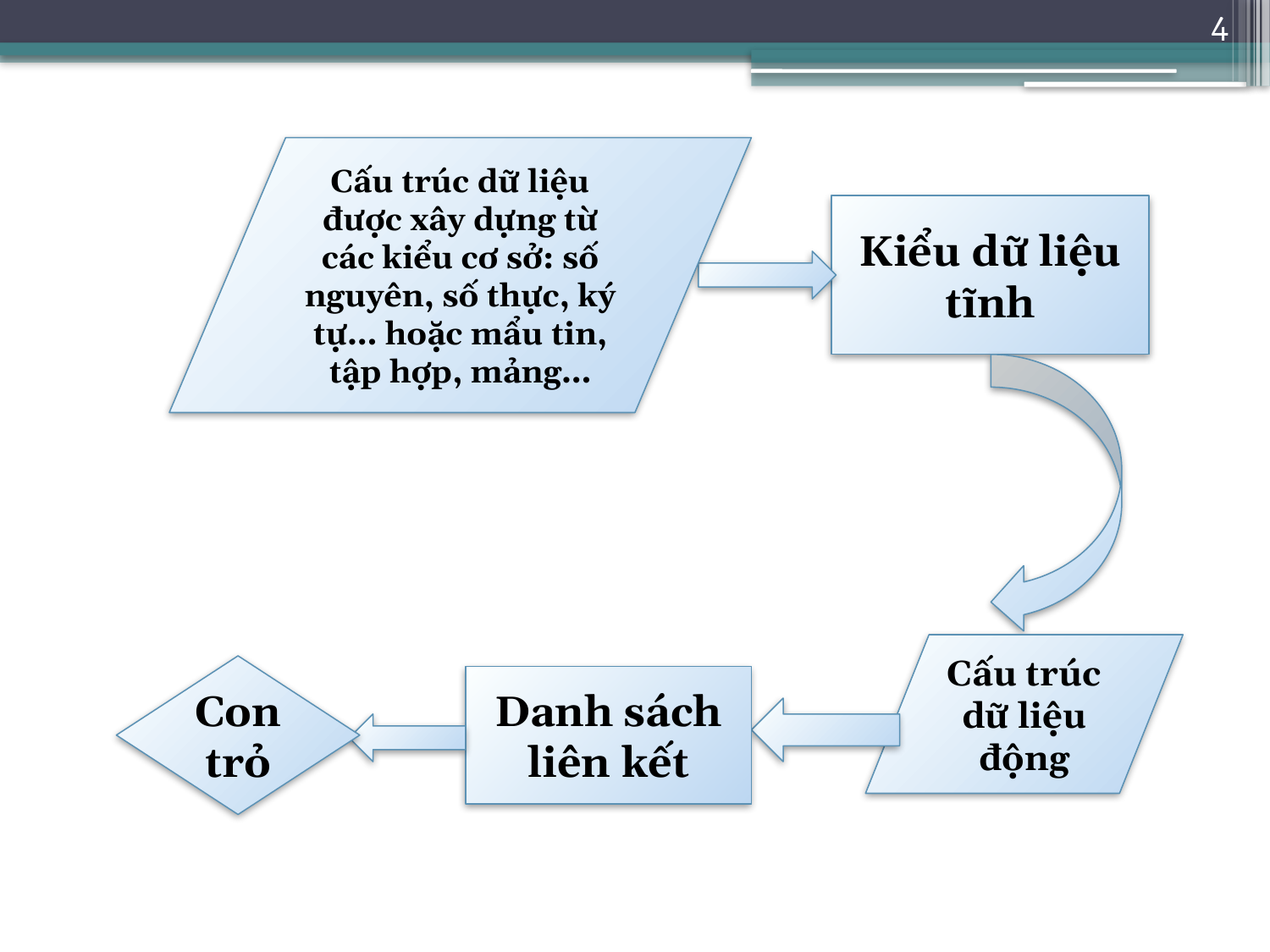

4
Cấu trúc dữ liệu được xây dựng từ các kiểu cơ sở: số nguyên, số thực, ký tự… hoặc mẩu tin, tập hợp, mảng…
Kiểu dữ liệu tĩnh

Cấu trúc dữ liệu động
Con trỏ
Danh sách liên kết